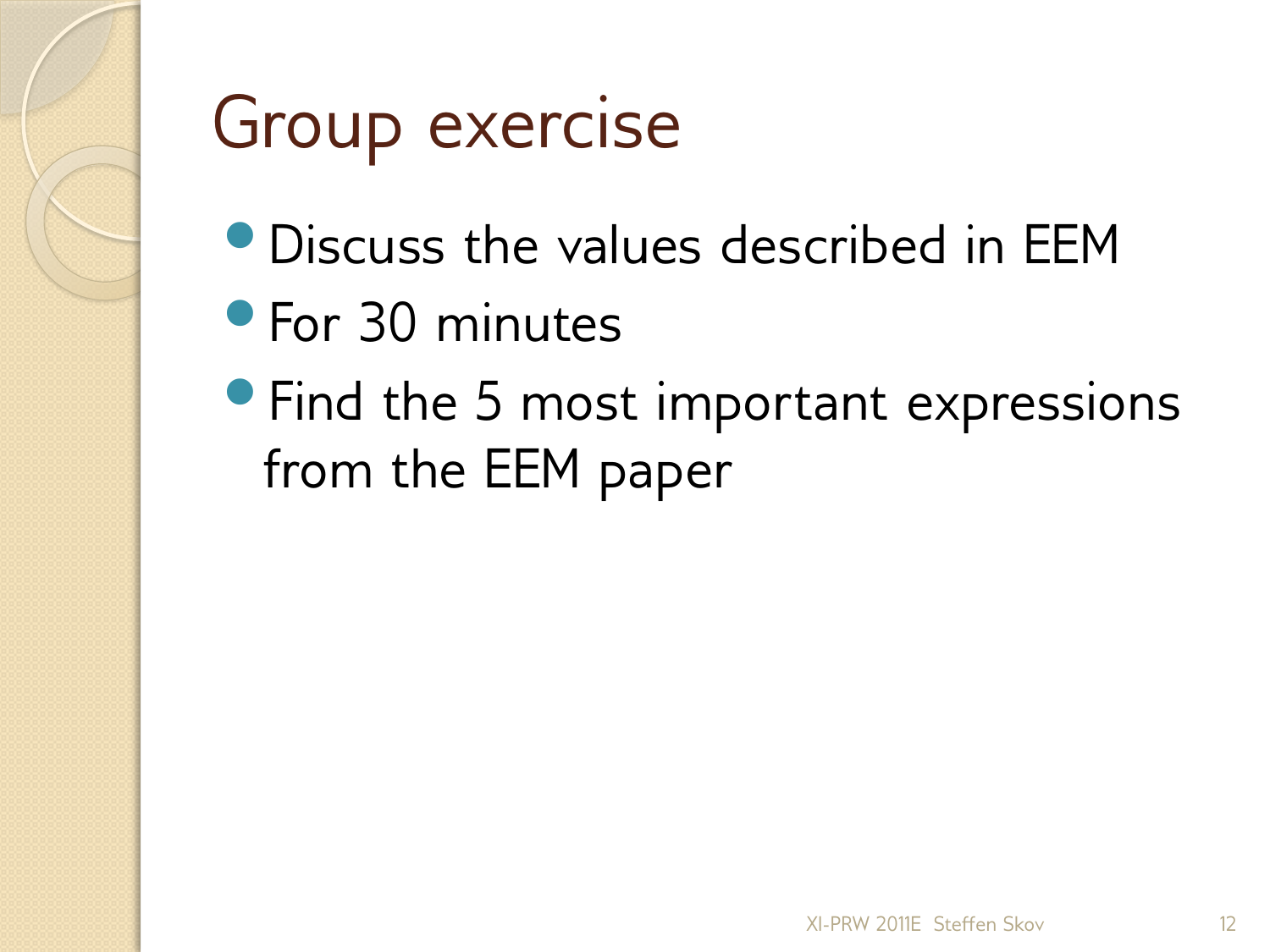

# Group exercise
Discuss the values described in EEM
For 30 minutes
Find the 5 most important expressions from the EEM paper
XI-PRW 2011E  Steffen Skov
12